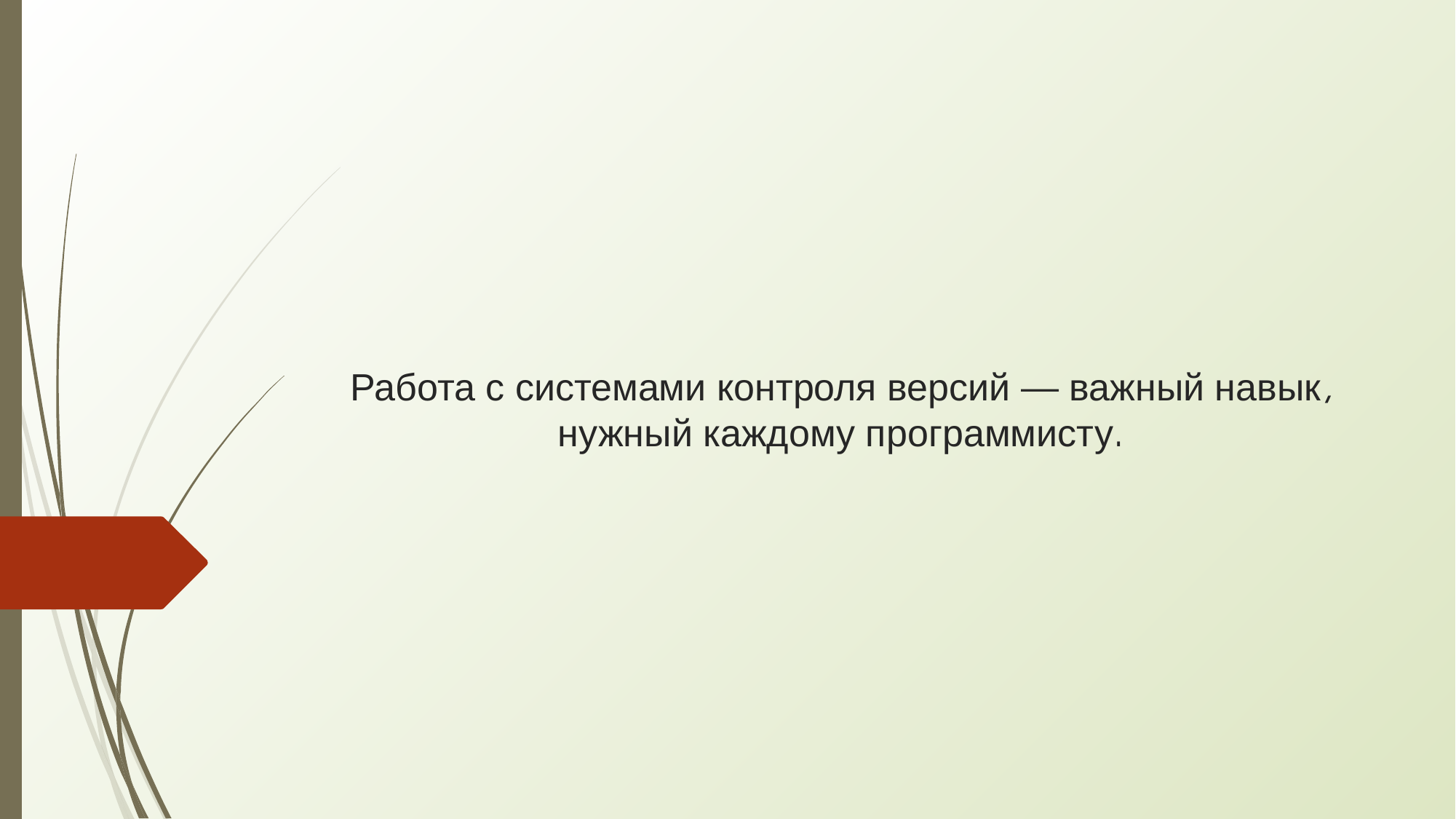

# Работа с системами контроля версий — важный навык, нужный каждому программисту.